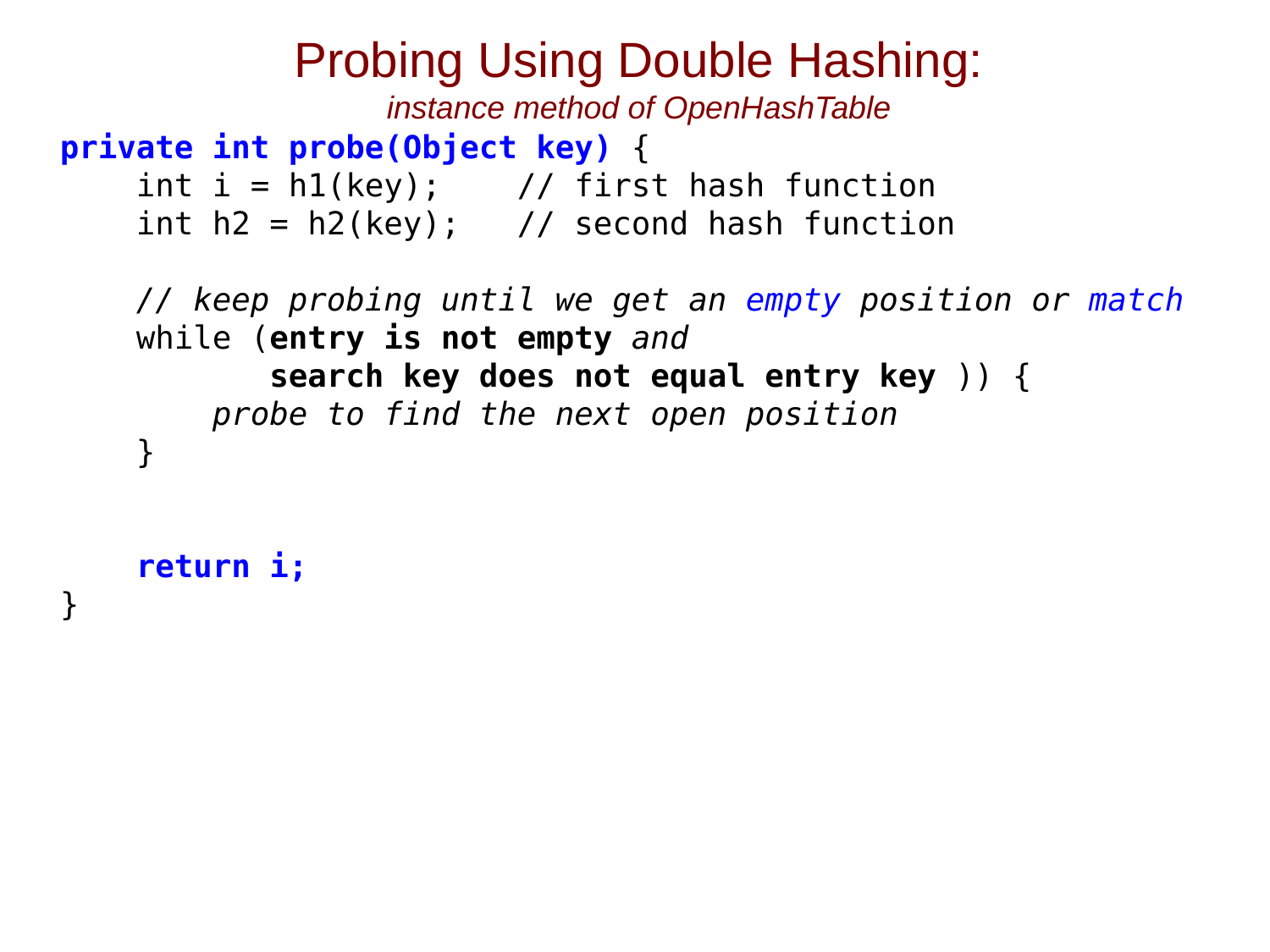

# Probing Using Double Hashing: instance method of OpenHashTable
private int probe(Object key) {
    int i = h1(key);    // first hash function
    int h2 = h2(key);   // second hash function

    // keep probing until we get an empty position or match
    while (entry is not empty and
           search key does not equal entry key )) {
        probe to find the next open position
    }

    return i;
}